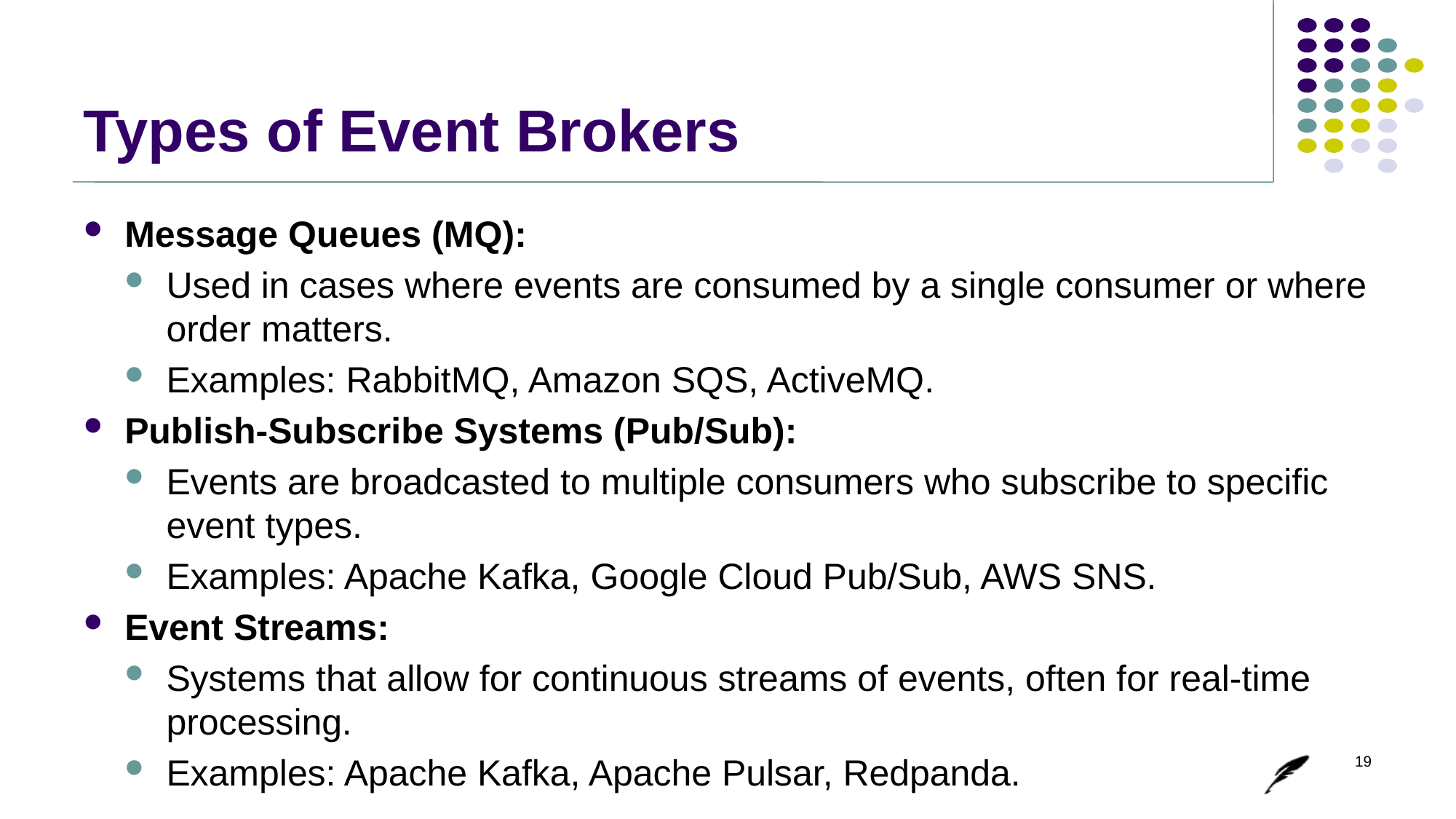

# Types of Event Brokers
Message Queues (MQ):
Used in cases where events are consumed by a single consumer or where order matters.
Examples: RabbitMQ, Amazon SQS, ActiveMQ.
Publish-Subscribe Systems (Pub/Sub):
Events are broadcasted to multiple consumers who subscribe to specific event types.
Examples: Apache Kafka, Google Cloud Pub/Sub, AWS SNS.
Event Streams:
Systems that allow for continuous streams of events, often for real-time processing.
Examples: Apache Kafka, Apache Pulsar, Redpanda.
19